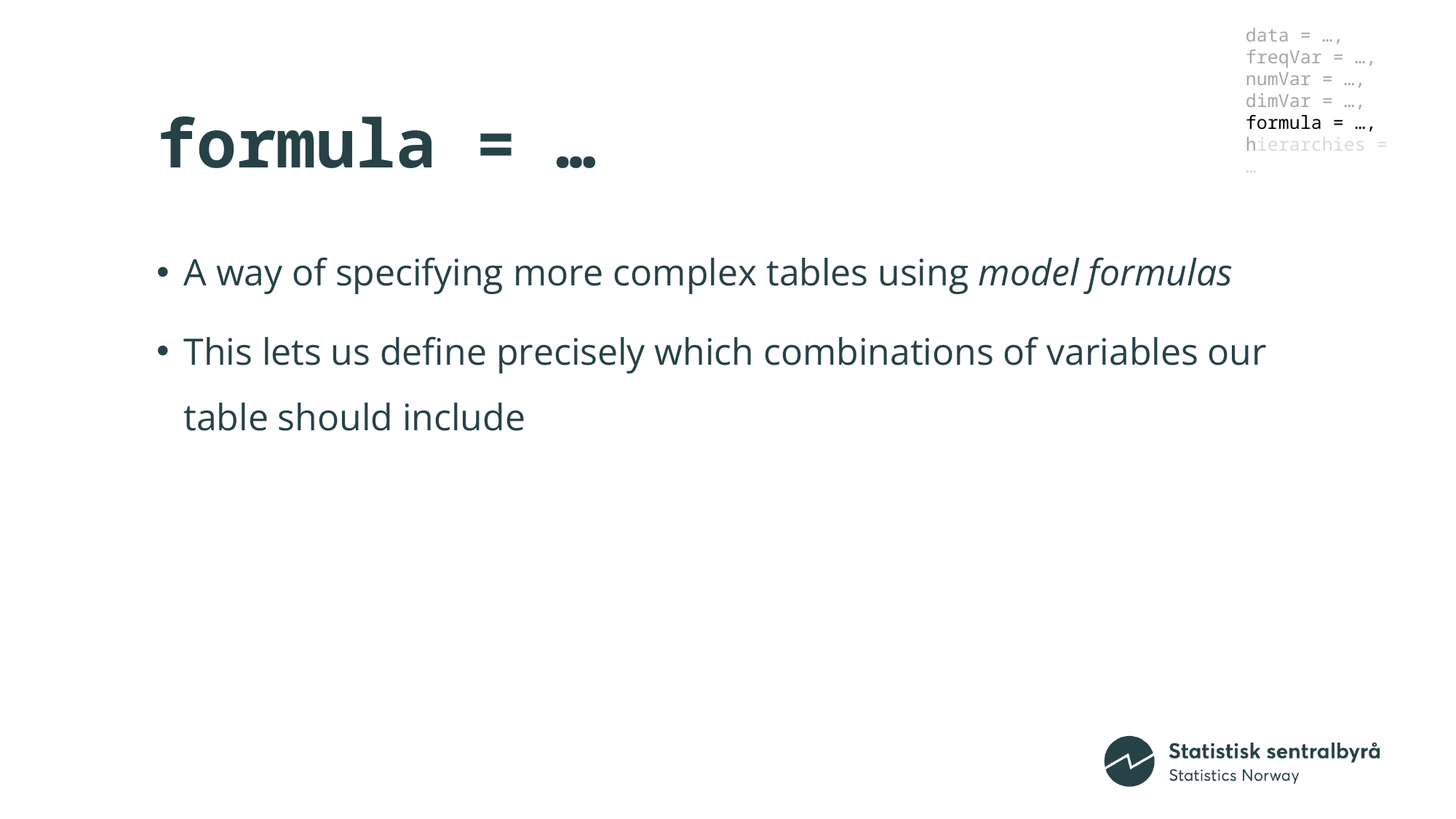

data = …,
freqVar = …,
numVar = …,
dimVar = …,
formula = …,
hierarchies = …
# formula = …
A way of specifying more complex tables using model formulas
This lets us define precisely which combinations of variables our table should include